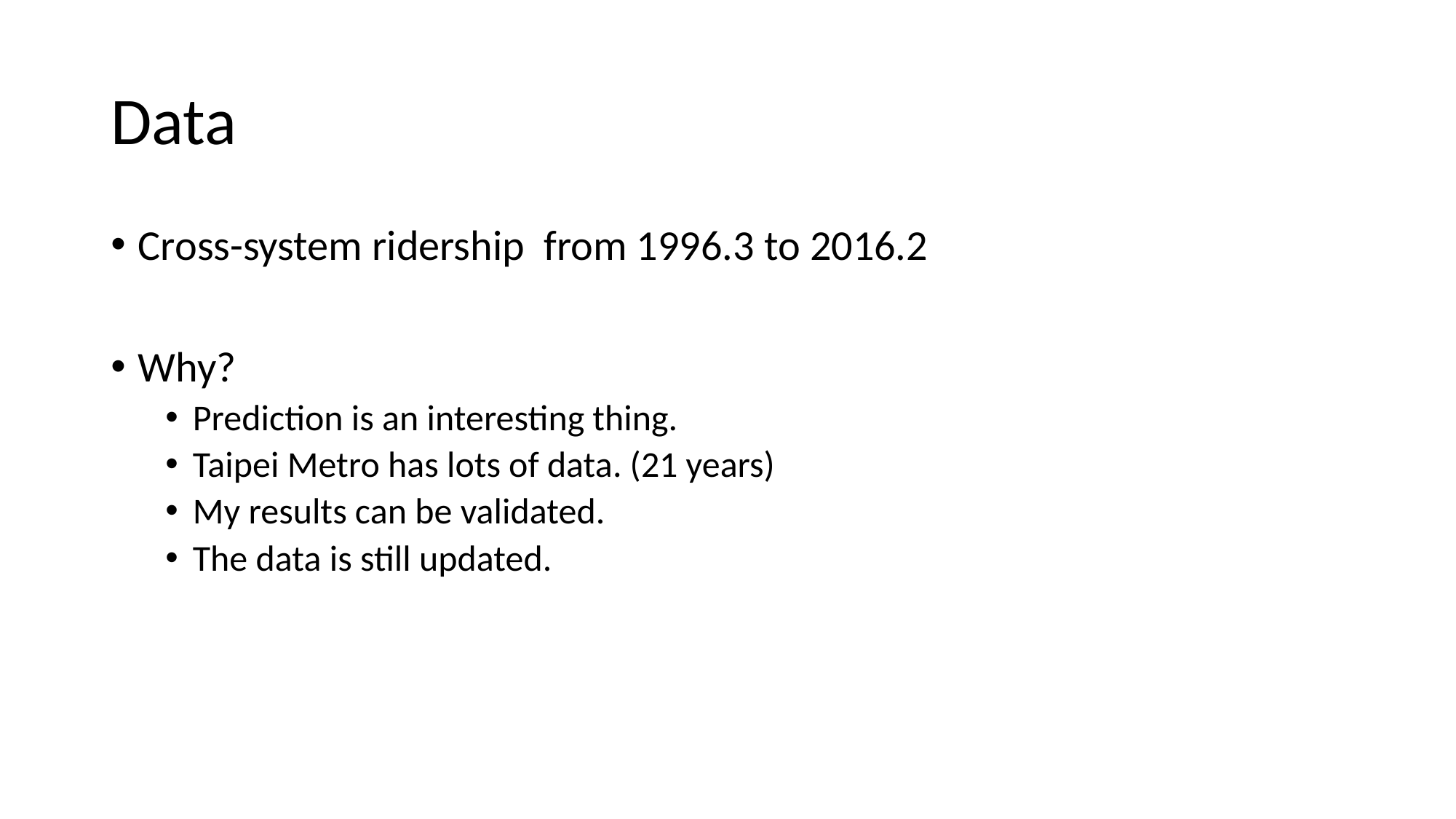

# Data
Cross-system ridership  from 1996.3 to 2016.2

Why?
Prediction is an interesting thing.
Taipei Metro has lots of data. (21 years)
My results can be validated.
The data is still updated.